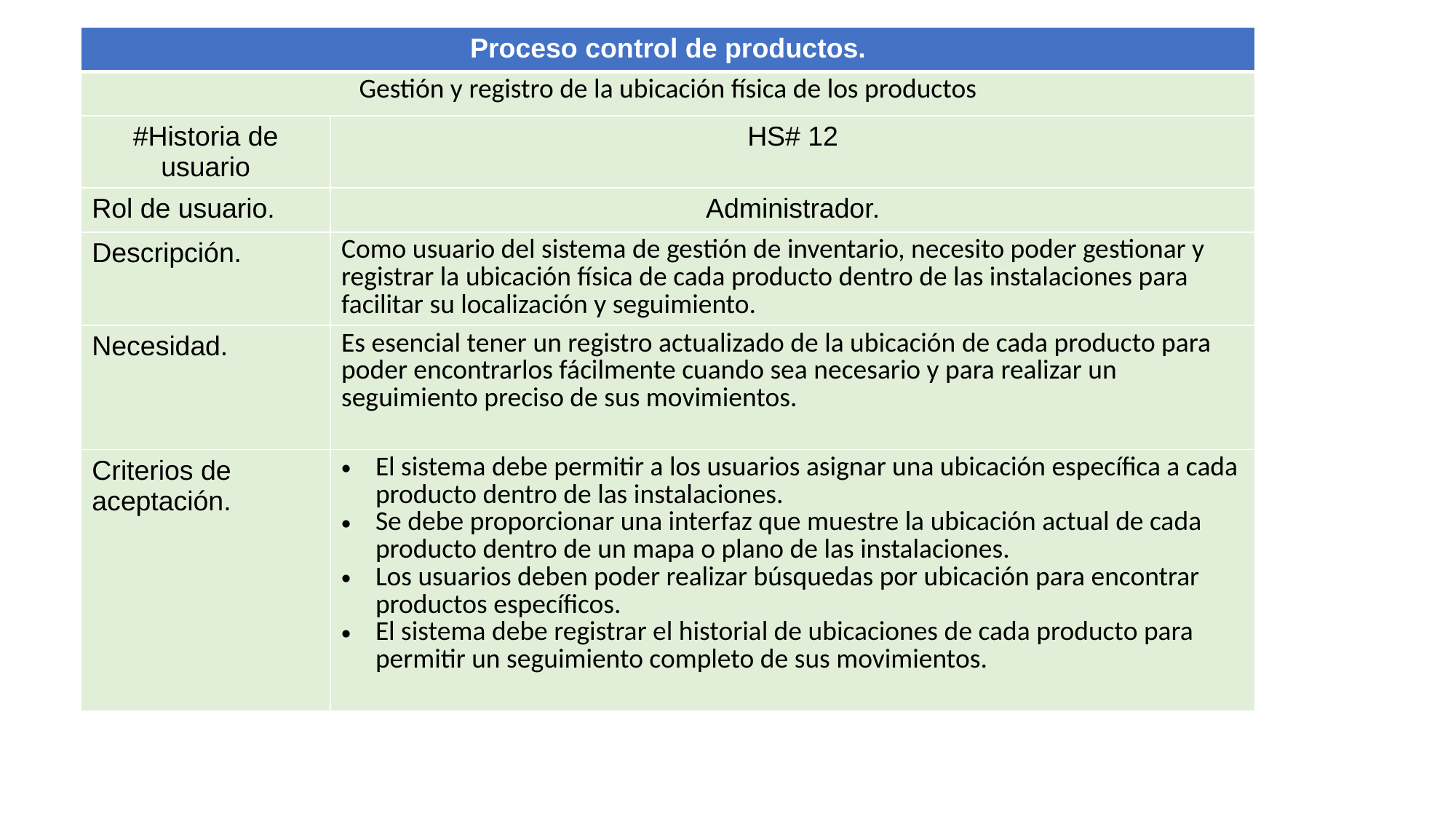

| Proceso control de productos. |  |
| --- | --- |
| Gestión y registro de la ubicación física de los productos |  |
| #Historia de usuario | HS# 12 |
| Rol de usuario. | Administrador. |
| Descripción. | Como usuario del sistema de gestión de inventario, necesito poder gestionar y registrar la ubicación física de cada producto dentro de las instalaciones para facilitar su localización y seguimiento. |
| Necesidad. | Es esencial tener un registro actualizado de la ubicación de cada producto para poder encontrarlos fácilmente cuando sea necesario y para realizar un seguimiento preciso de sus movimientos. |
| Criterios de aceptación. | El sistema debe permitir a los usuarios asignar una ubicación específica a cada producto dentro de las instalaciones. Se debe proporcionar una interfaz que muestre la ubicación actual de cada producto dentro de un mapa o plano de las instalaciones. Los usuarios deben poder realizar búsquedas por ubicación para encontrar productos específicos. El sistema debe registrar el historial de ubicaciones de cada producto para permitir un seguimiento completo de sus movimientos. |